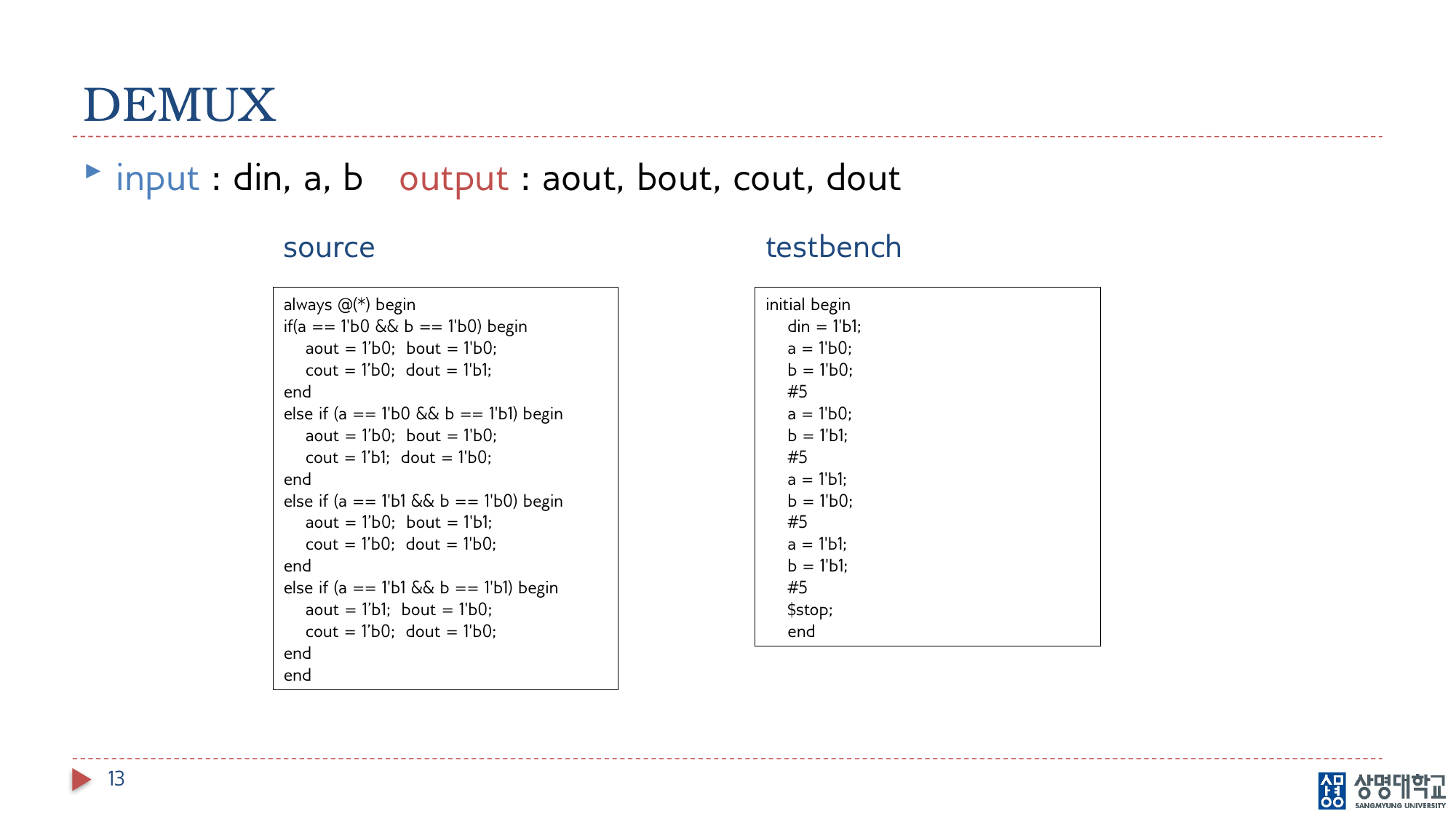

# DEMUX

input : din, a, b   output : aout, bout, cout, dout
testbench
source
always @(*) begin
if(a == 1'b0 && b == 1'b0) begin
    aout = 1’b0;  bout = 1'b0;
    cout = 1’b0;  dout = 1'b1;
end
else if (a == 1'b0 && b == 1'b1) begin
    aout = 1’b0;  bout = 1'b0;
    cout = 1’b1;  dout = 1'b0;
end
else if (a == 1'b1 && b == 1'b0) begin
    aout = 1’b0;  bout = 1'b1;
    cout = 1’b0;  dout = 1'b0;
end
else if (a == 1'b1 && b == 1'b1) begin
    aout = 1’b1;  bout = 1'b0;
    cout = 1’b0;  dout = 1'b0;
end
end
initial begin
    din = 1'b1;
    a = 1'b0;
    b = 1'b0;
    #5
    a = 1'b0;
    b = 1'b1;
    #5
    a = 1'b1;
    b = 1'b0;
    #5
    a = 1'b1;
    b = 1'b1;
    #5
    $stop;
    end
13